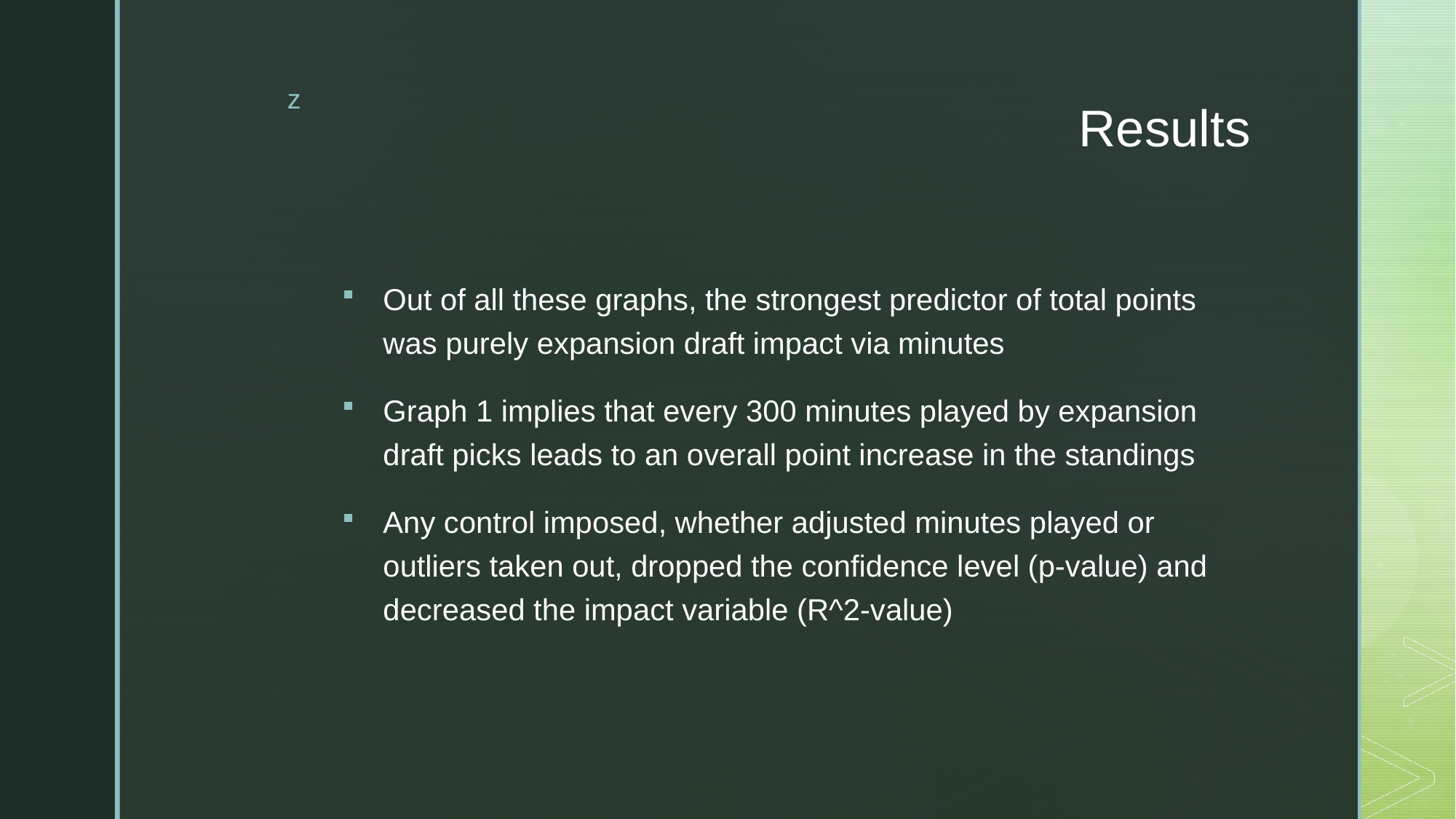

# Results
Out of all these graphs, the strongest predictor of total points was purely expansion draft impact via minutes
Graph 1 implies that every 300 minutes played by expansion draft picks leads to an overall point increase in the standings
Any control imposed, whether adjusted minutes played or outliers taken out, dropped the confidence level (p-value) and decreased the impact variable (R^2-value)